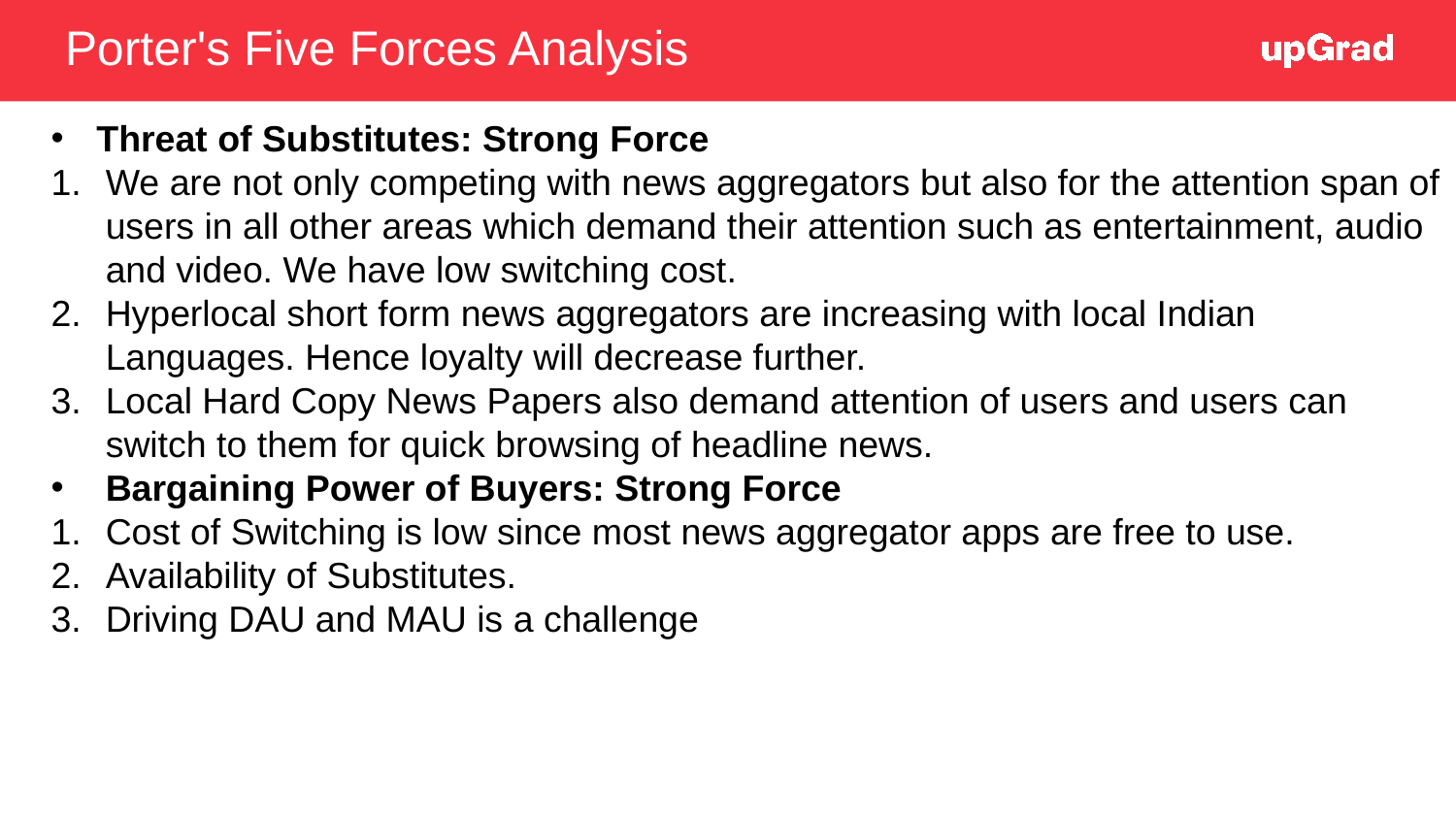

# Porter's Five Forces Analysis
Threat of Substitutes: Strong Force
We are not only competing with news aggregators but also for the attention span of users in all other areas which demand their attention such as entertainment, audio and video. We have low switching cost.
Hyperlocal short form news aggregators are increasing with local Indian Languages. Hence loyalty will decrease further.
Local Hard Copy News Papers also demand attention of users and users can switch to them for quick browsing of headline news.
Bargaining Power of Buyers: Strong Force
Cost of Switching is low since most news aggregator apps are free to use.
Availability of Substitutes.
Driving DAU and MAU is a challenge